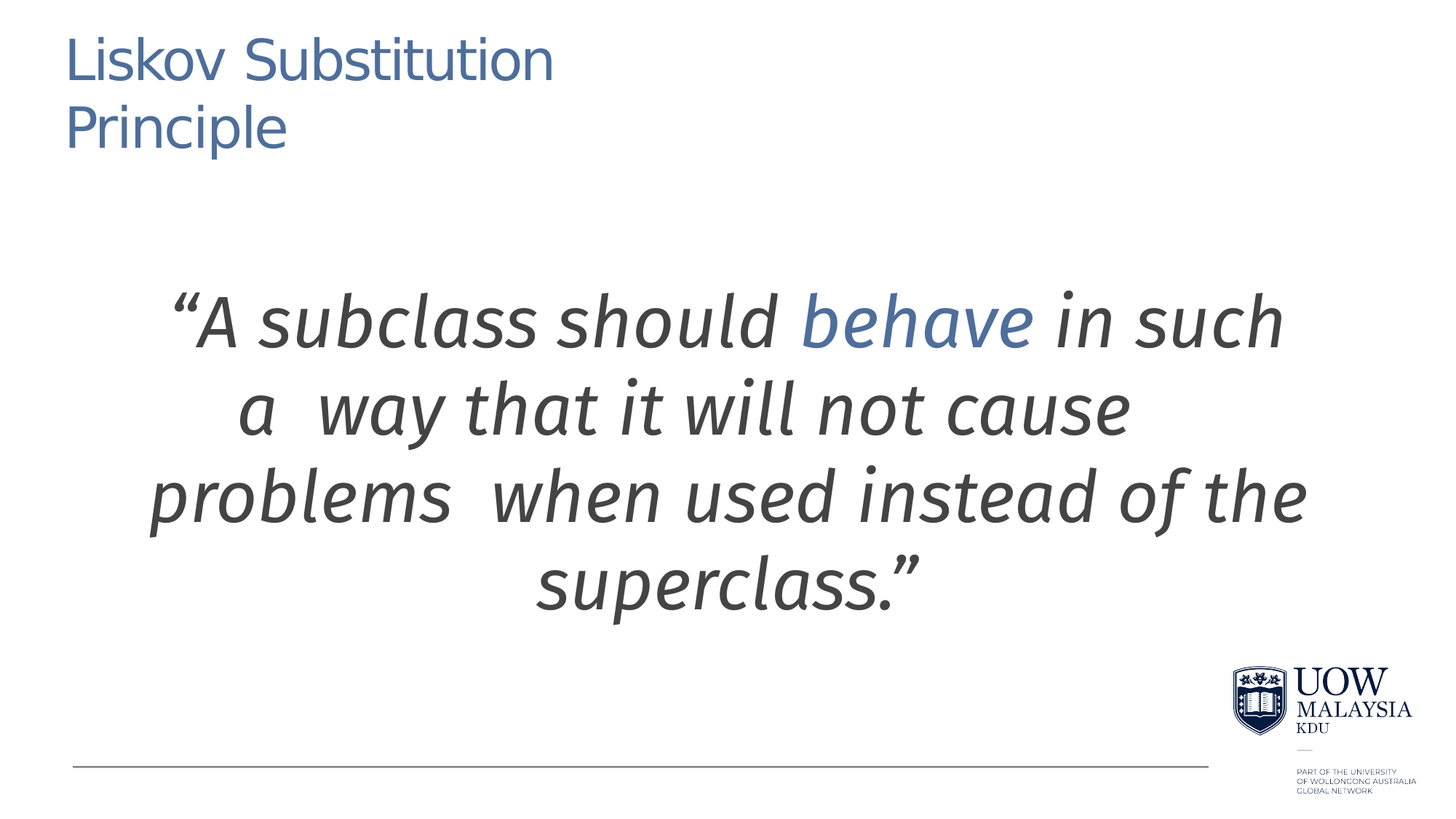

# Liskov Substitution Principle
“A subclass should behave in such a  way that it will not cause	problems  when used instead of the
superclass.”